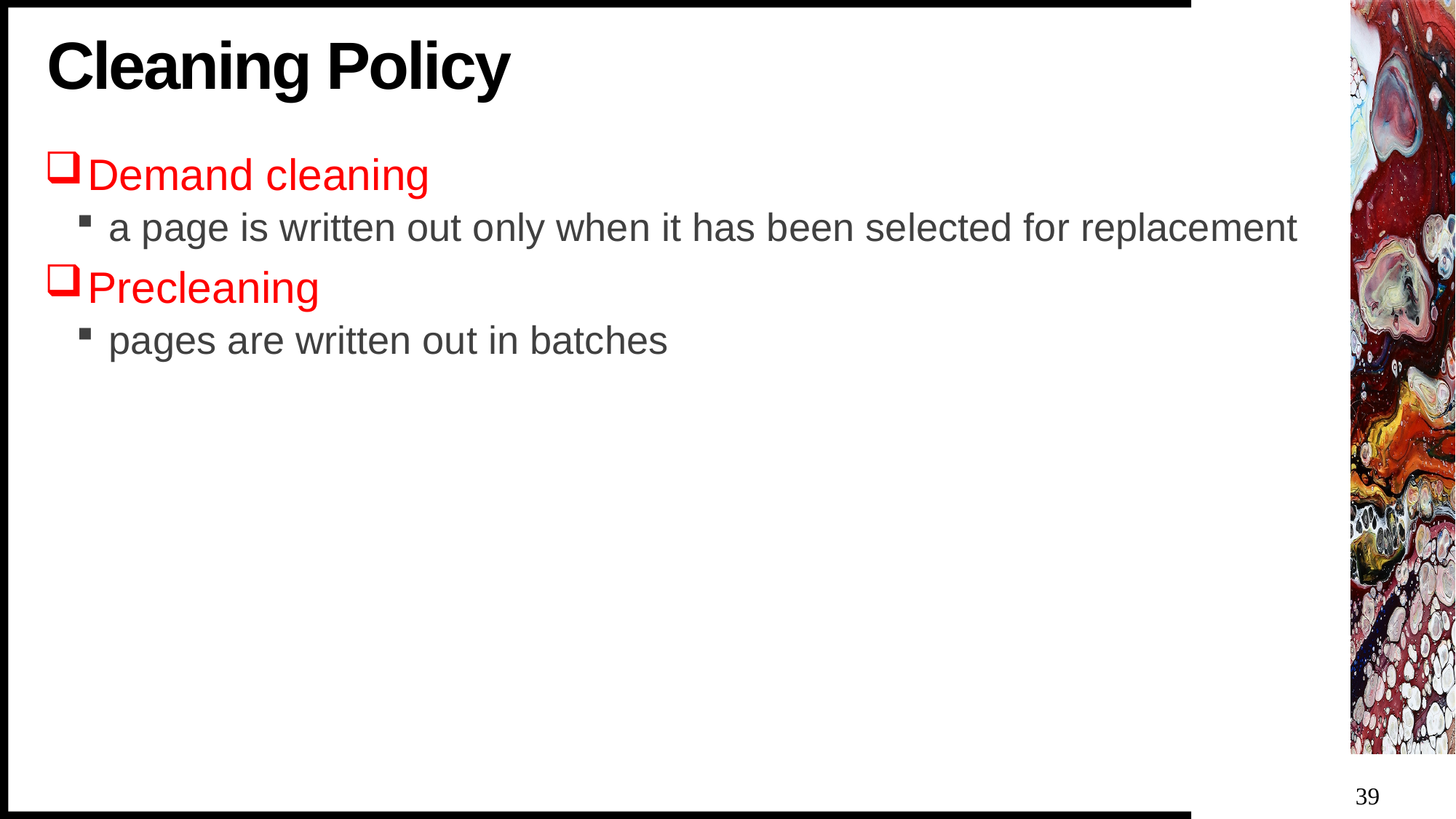

# Cleaning Policy
Demand cleaning
a page is written out only when it has been selected for replacement
Precleaning
pages are written out in batches

39